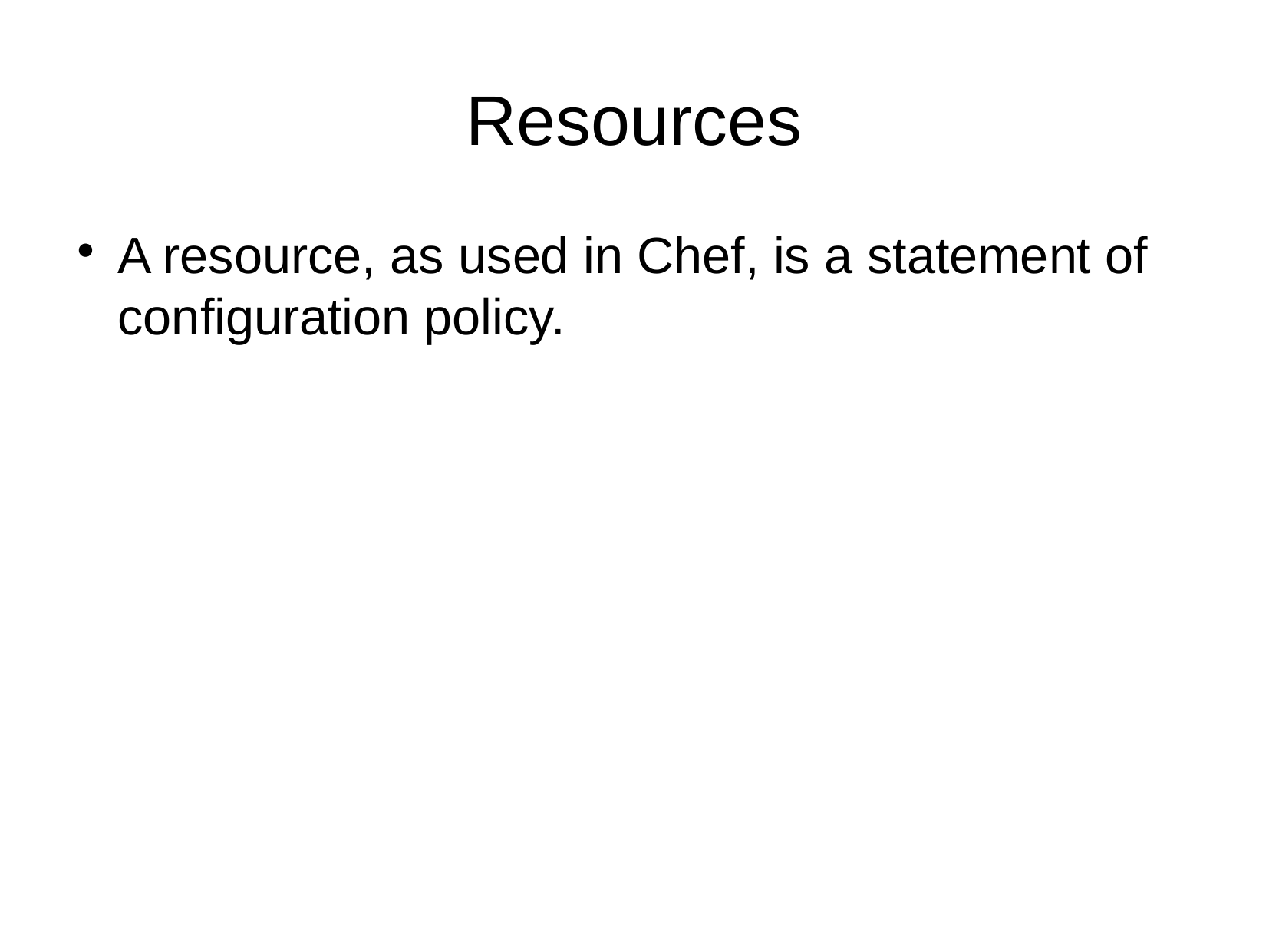

Resources
A resource, as used in Chef, is a statement of configuration policy.